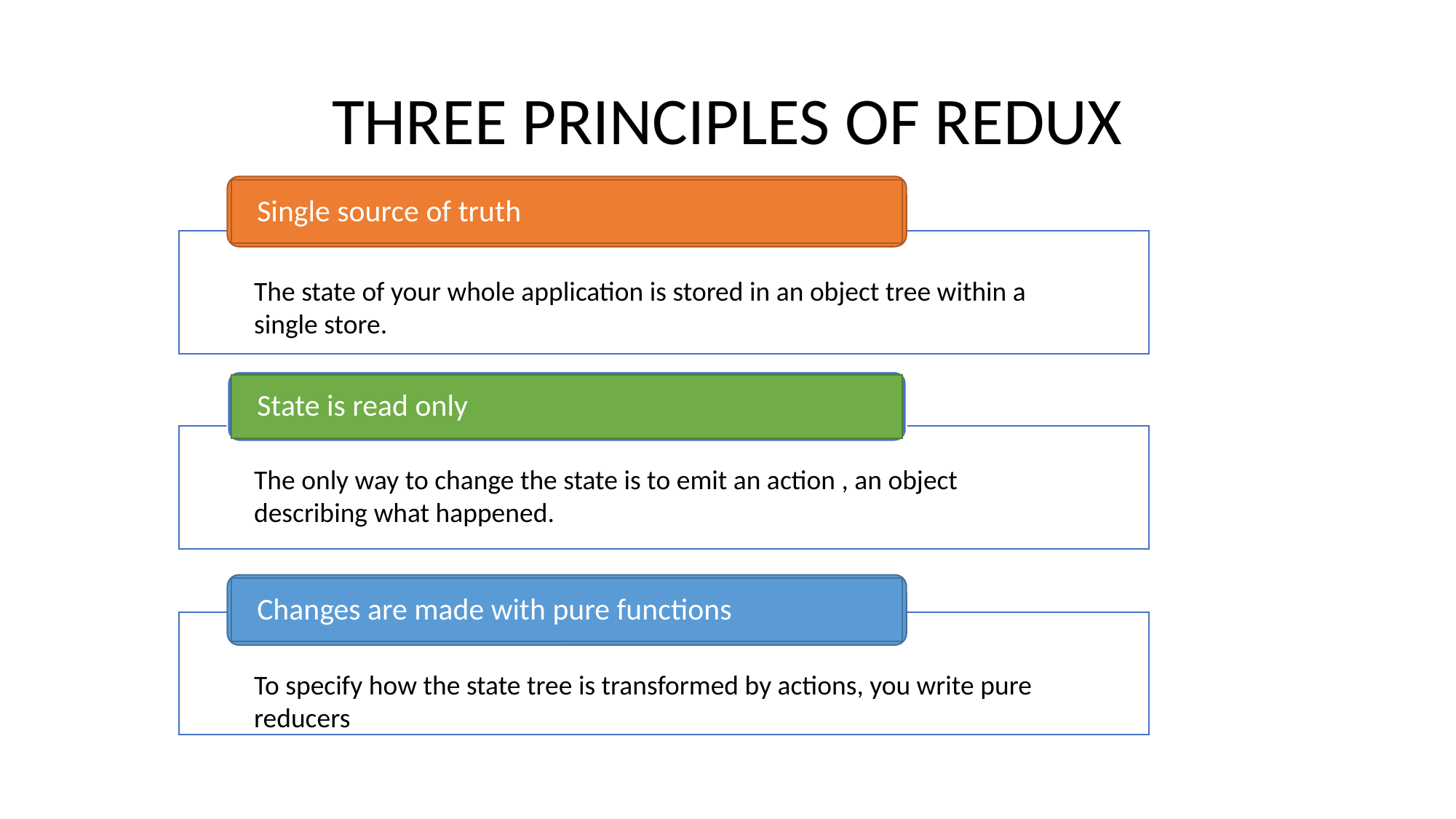

# THREE PRINCIPLES OF REDUX

Single source of truth
The state of your whole application is stored in an object tree within a single store.

State is read only
The only way to change the state is to emit an action , an object describing what happened.

Changes are made with pure functions
To specify how the state tree is transformed by actions, you write pure reducers